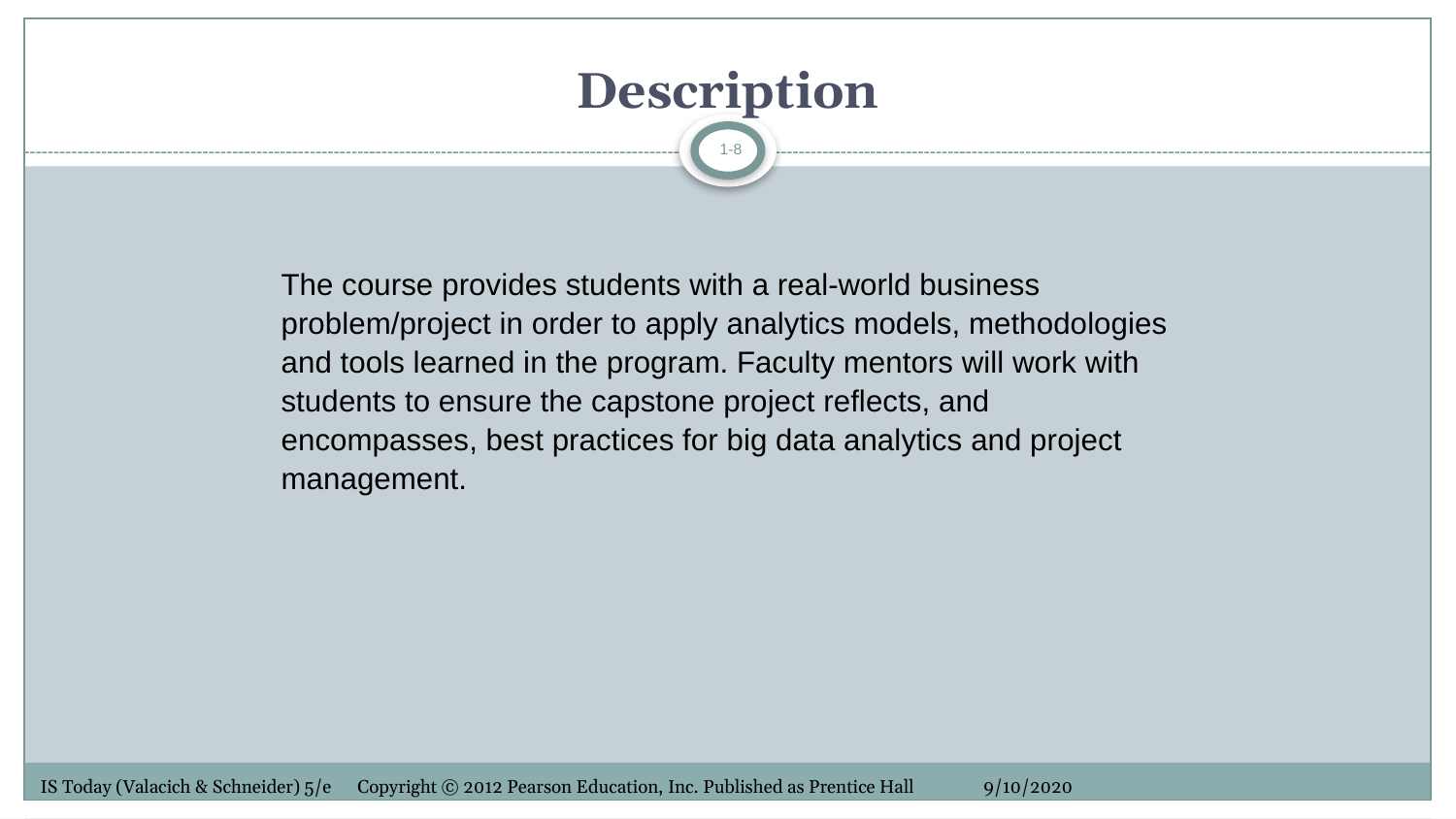

# Description
1-8
The course provides students with a real-world business problem/project in order to apply analytics models, methodologies and tools learned in the program. Faculty mentors will work with students to ensure the capstone project reflects, and encompasses, best practices for big data analytics and project management.